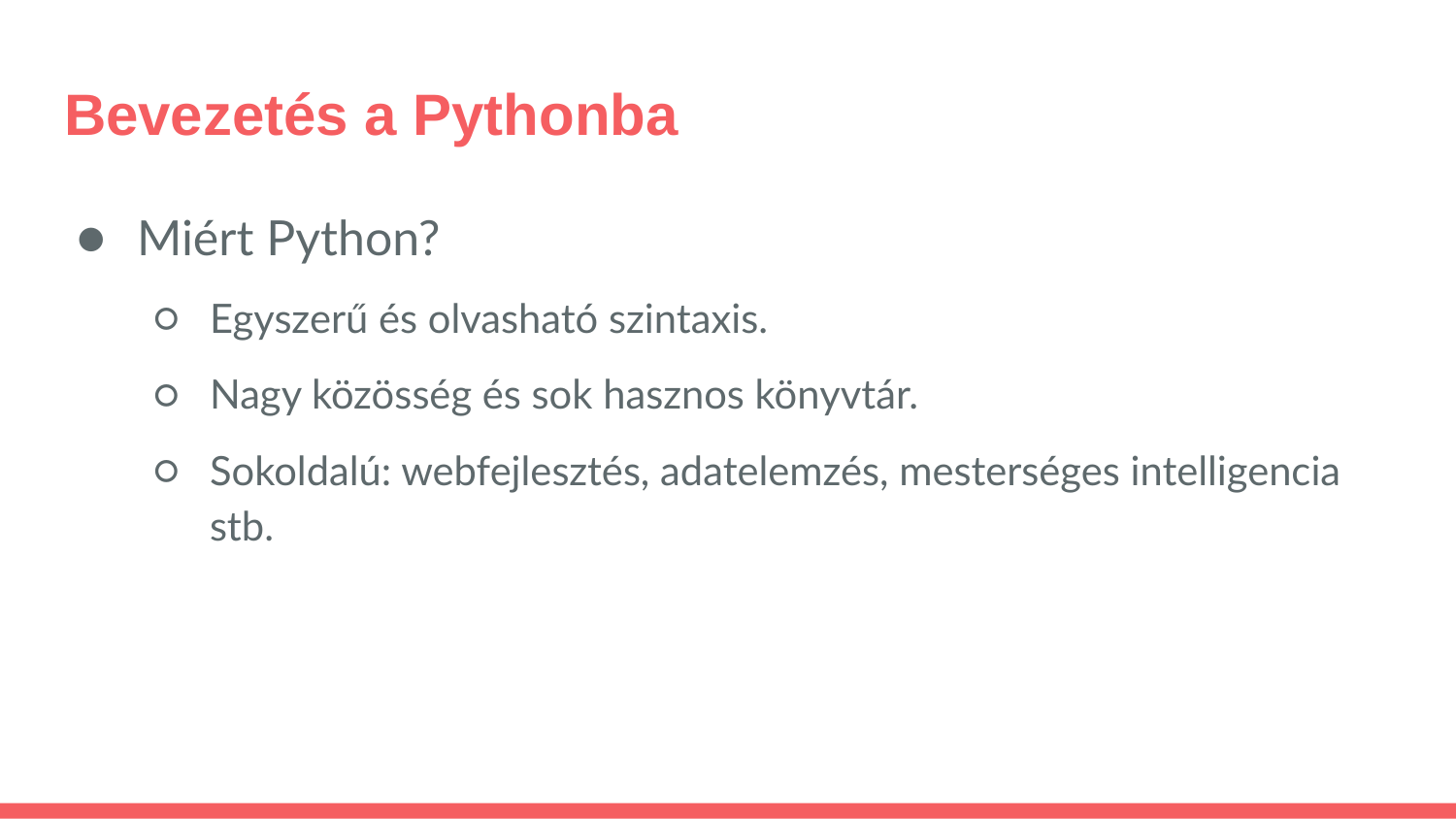

# Bevezetés a Pythonba
Miért Python?
Egyszerű és olvasható szintaxis.
Nagy közösség és sok hasznos könyvtár.
Sokoldalú: webfejlesztés, adatelemzés, mesterséges intelligencia stb.